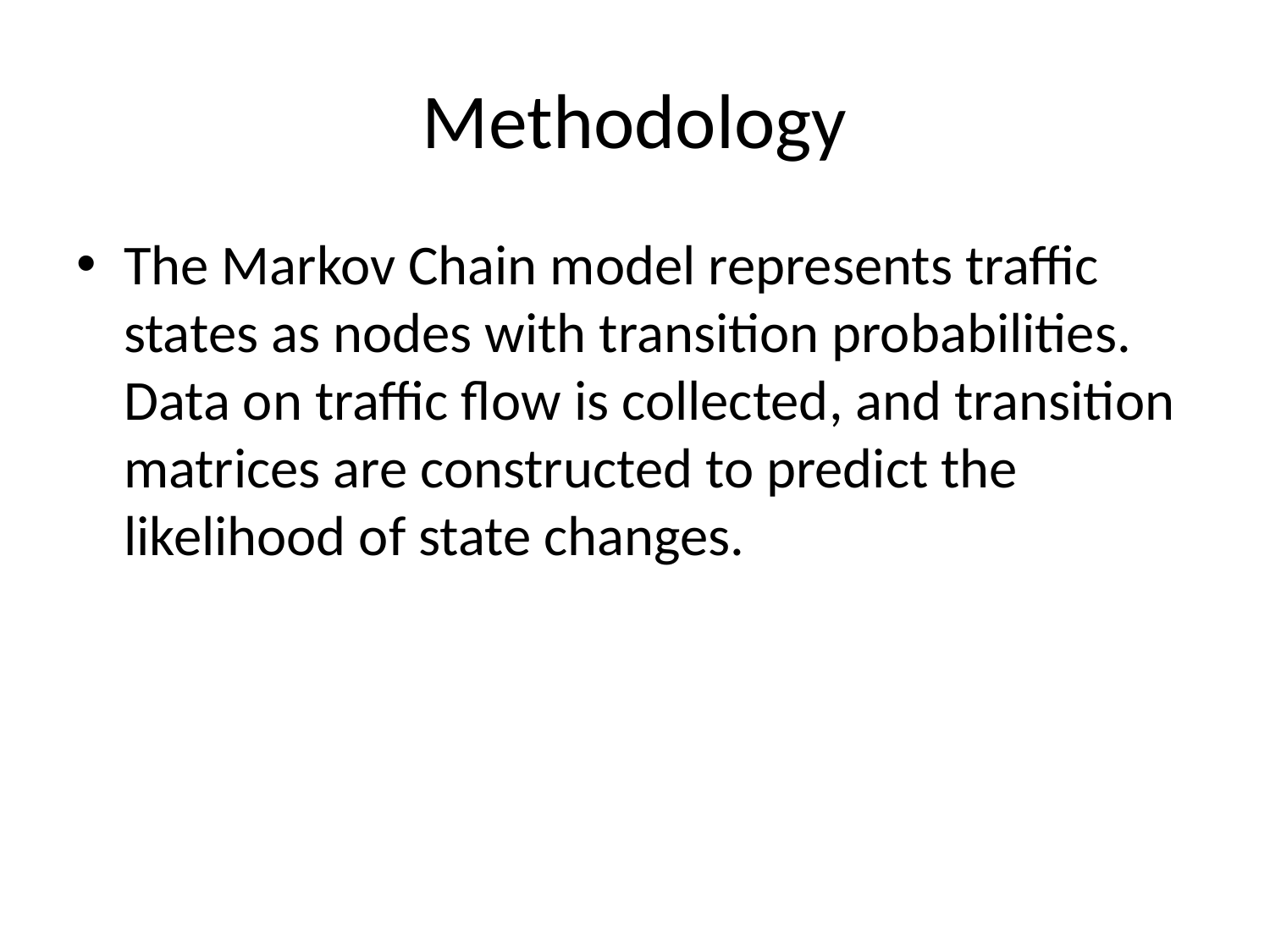

# Methodology
The Markov Chain model represents traffic states as nodes with transition probabilities. Data on traffic flow is collected, and transition matrices are constructed to predict the likelihood of state changes.